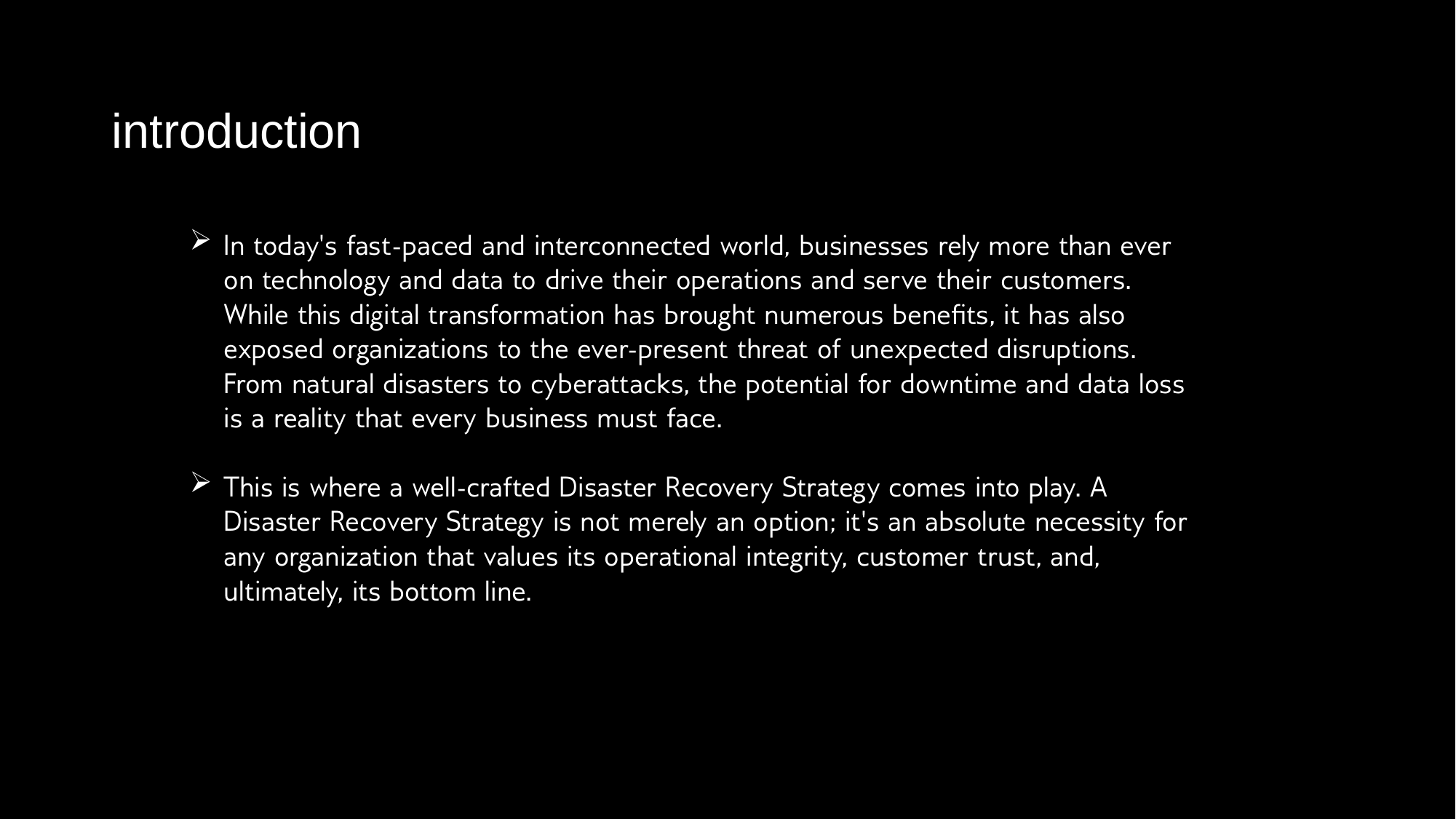

introduction
In today's fast-paced and interconnected world, businesses rely more than ever on technology and data to drive their operations and serve their customers. While this digital transformation has brought numerous benefits, it has also exposed organizations to the ever-present threat of unexpected disruptions. From natural disasters to cyberattacks, the potential for downtime and data loss is a reality that every business must face.

This is where a well-crafted Disaster Recovery Strategy comes into play. A Disaster Recovery Strategy is not merely an option; it's an absolute necessity for any organization that values its operational integrity, customer trust, and, ultimately, its bottom line.